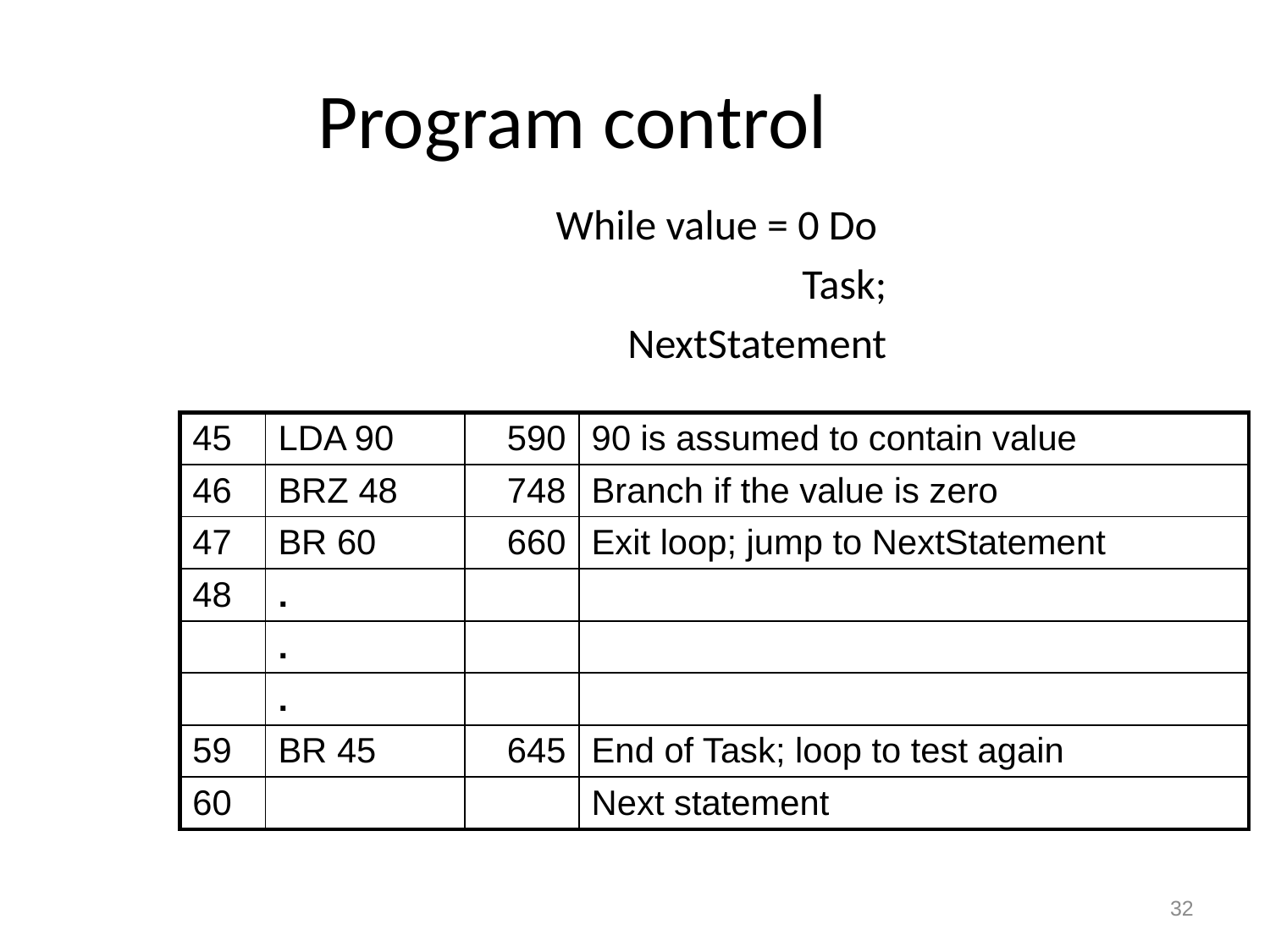

# Program control
While value = 0 Do
Task;
NextStatement
| 45 | LDA 90 | 590 | 90 is assumed to contain value |
| --- | --- | --- | --- |
| 46 | BRZ 48 | 748 | Branch if the value is zero |
| 47 | BR 60 | 660 | Exit loop; jump to NextStatement |
| 48 | . |  |  |
|  | . |  |  |
|  | . |  |  |
| 59 | BR 45 | 645 | End of Task; loop to test again |
| 60 |  |  | Next statement |
32